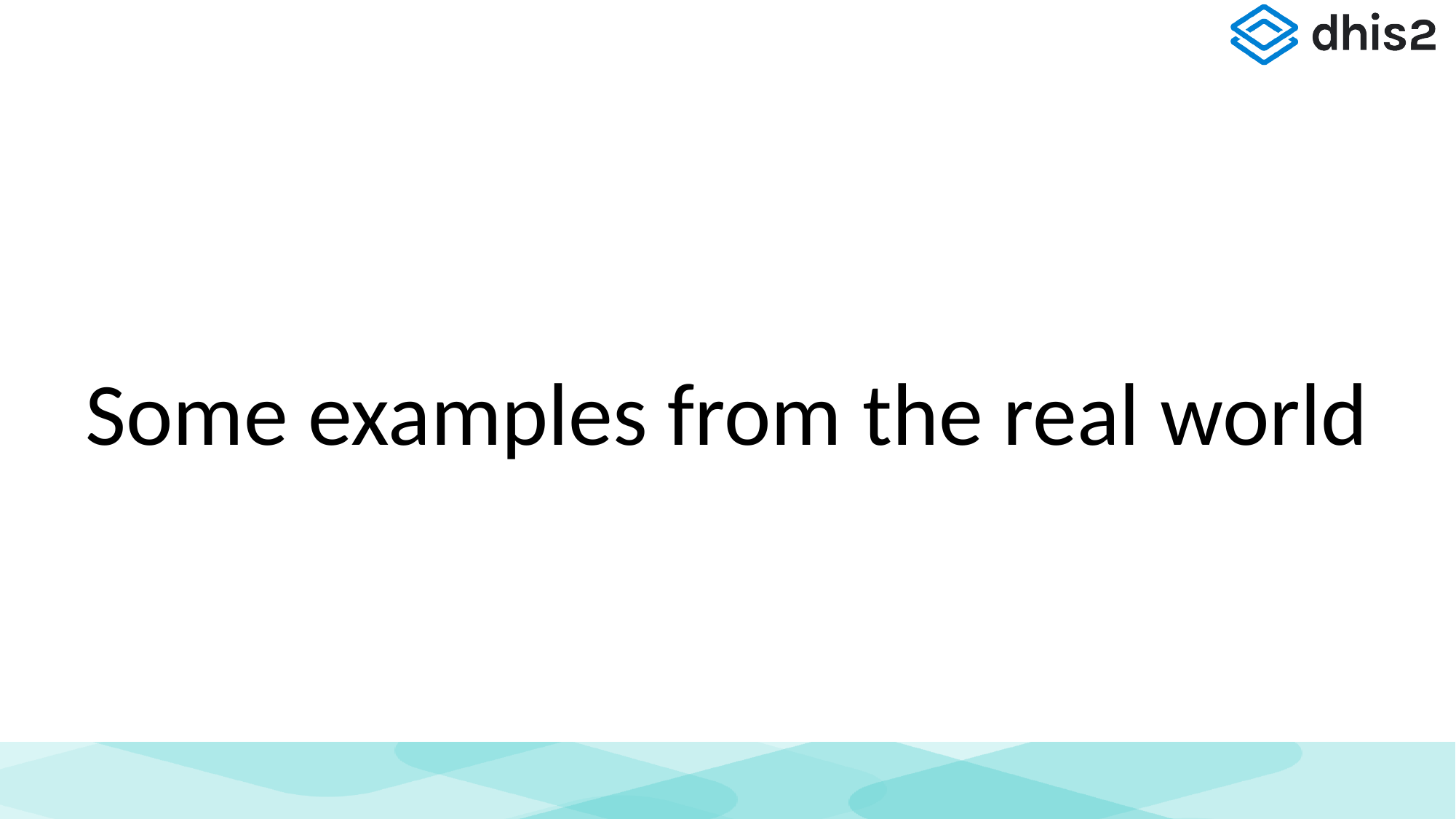

# Some examples from the real world